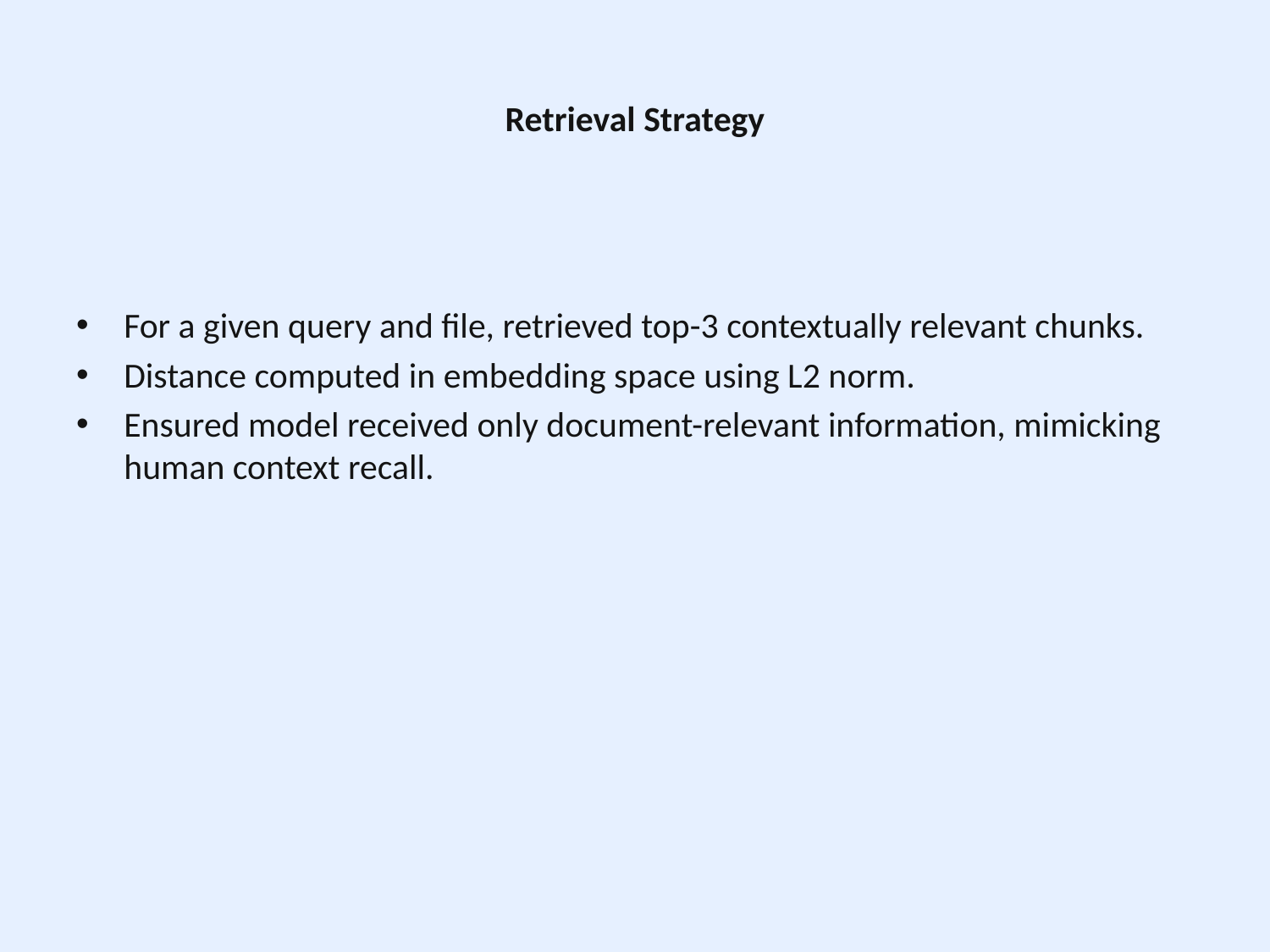

# Retrieval Strategy

For a given query and file, retrieved top-3 contextually relevant chunks.
Distance computed in embedding space using L2 norm.
Ensured model received only document-relevant information, mimicking human context recall.